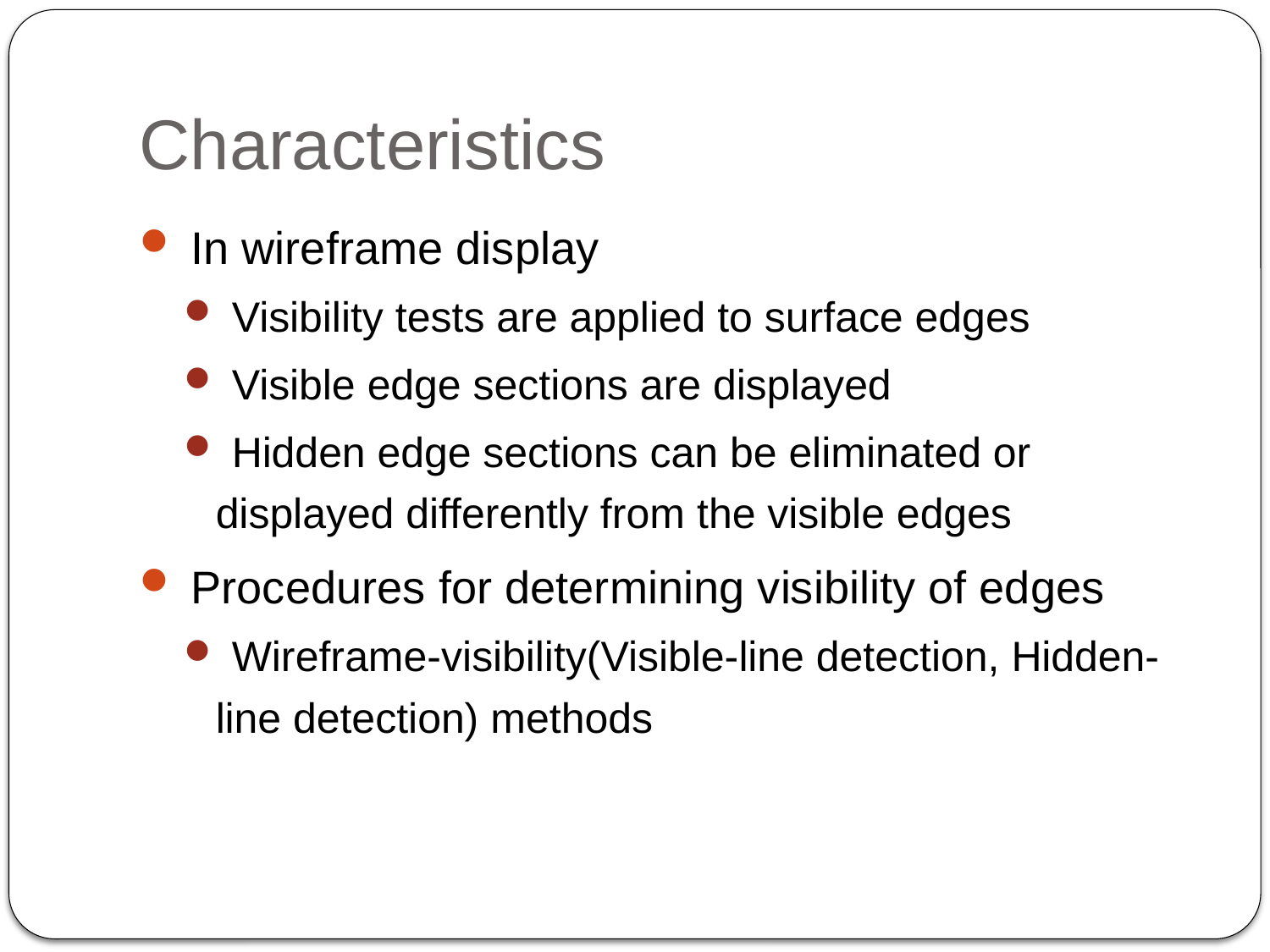

# Characteristics
 In wireframe display
 Visibility tests are applied to surface edges
 Visible edge sections are displayed
 Hidden edge sections can be eliminated or displayed differently from the visible edges
 Procedures for determining visibility of edges
 Wireframe-visibility(Visible-line detection, Hidden-line detection) methods